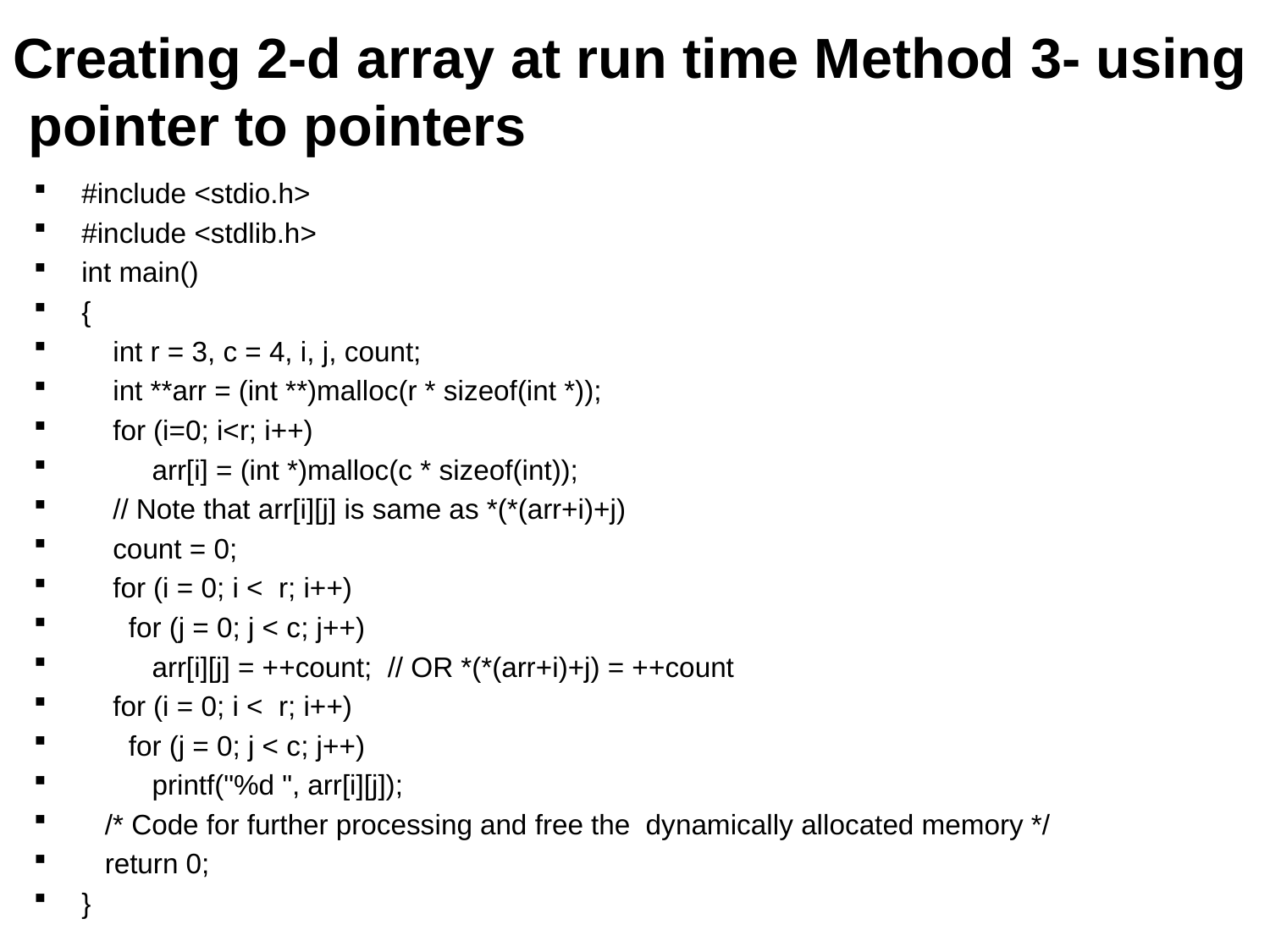

# Creating 2-d array at run time Method 3- using  pointer to pointers
#include <stdio.h>
#include <stdlib.h>
int main()
{
    int r = 3, c = 4, i, j, count;
    int **arr = (int **)malloc(r * sizeof(int *));
    for (i=0; i<r; i++)
         arr[i] = (int *)malloc(c * sizeof(int));
    // Note that arr[i][j] is same as *(*(arr+i)+j)
    count = 0;
    for (i = 0; i <  r; i++)
      for (j = 0; j < c; j++)
         arr[i][j] = ++count;  // OR *(*(arr+i)+j) = ++count
    for (i = 0; i <  r; i++)
      for (j = 0; j < c; j++)
         printf("%d ", arr[i][j]);
   /* Code for further processing and free the  dynamically allocated memory */
   return 0;
}